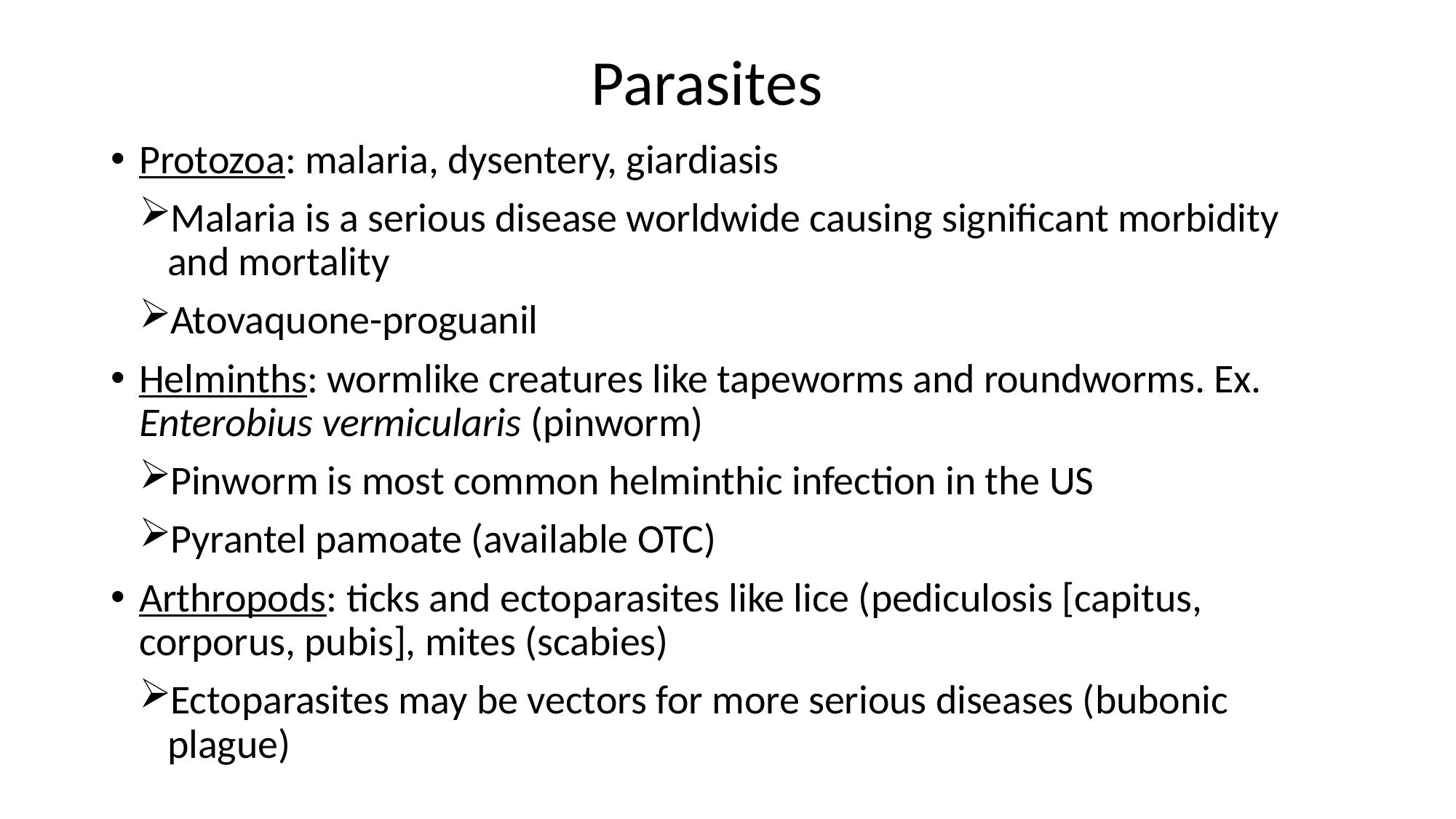

# Parasites
Protozoa: malaria, dysentery, giardiasis
Malaria is a serious disease worldwide causing significant morbidity and mortality
Atovaquone-proguanil
Helminths: wormlike creatures like tapeworms and roundworms. Ex. Enterobius vermicularis (pinworm)
Pinworm is most common helminthic infection in the US
Pyrantel pamoate (available OTC)
Arthropods: ticks and ectoparasites like lice (pediculosis [capitus, corporus, pubis], mites (scabies)
Ectoparasites may be vectors for more serious diseases (bubonic plague)

23